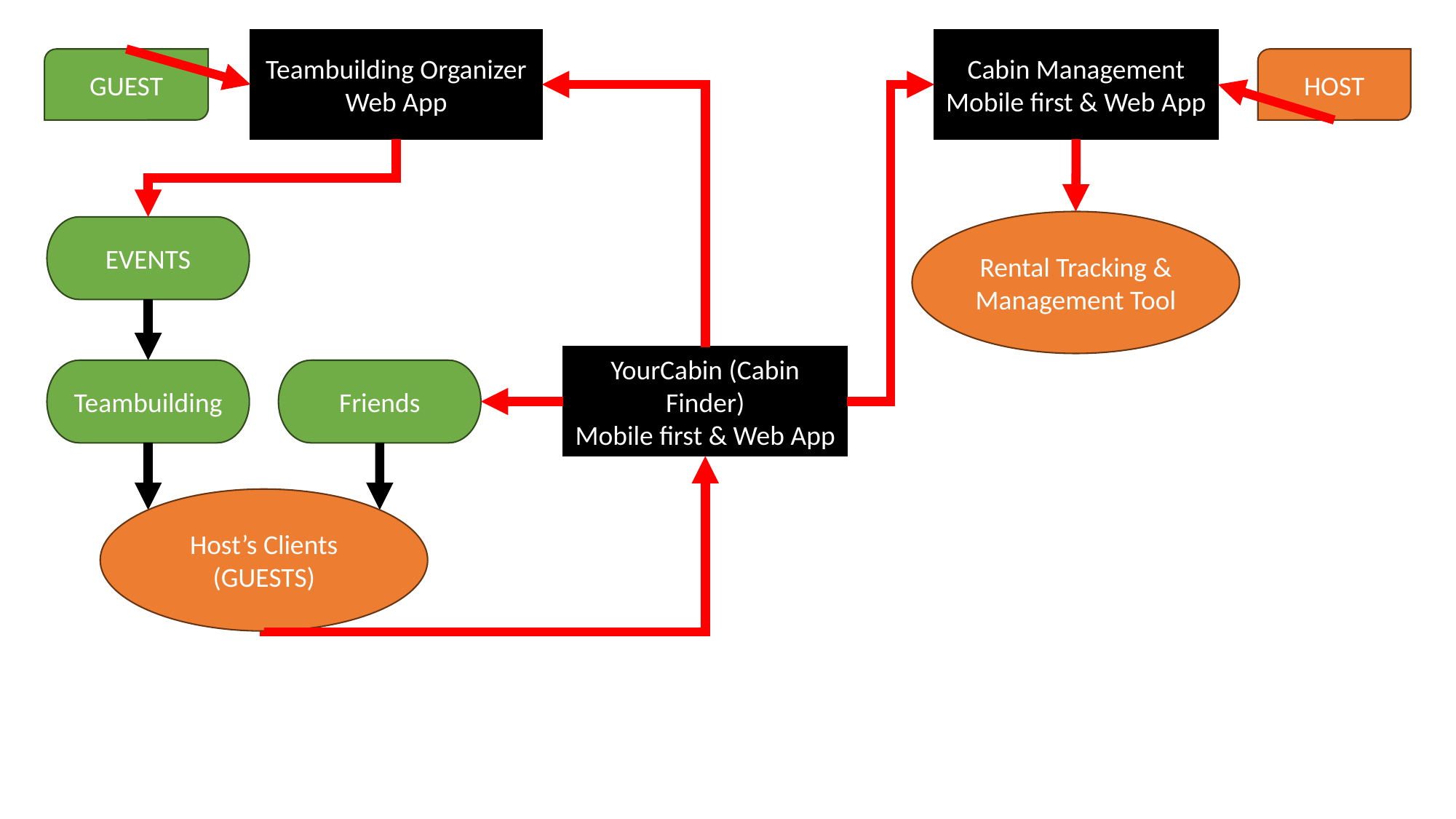

Teambuilding Organizer
Web App
Cabin Management
Mobile first & Web App
GUEST
HOST
Rental Tracking & Management Tool
EVENTS
YourCabin (Cabin Finder)
Mobile first & Web App
Teambuilding
Friends
Host’s Clients
(GUESTS)